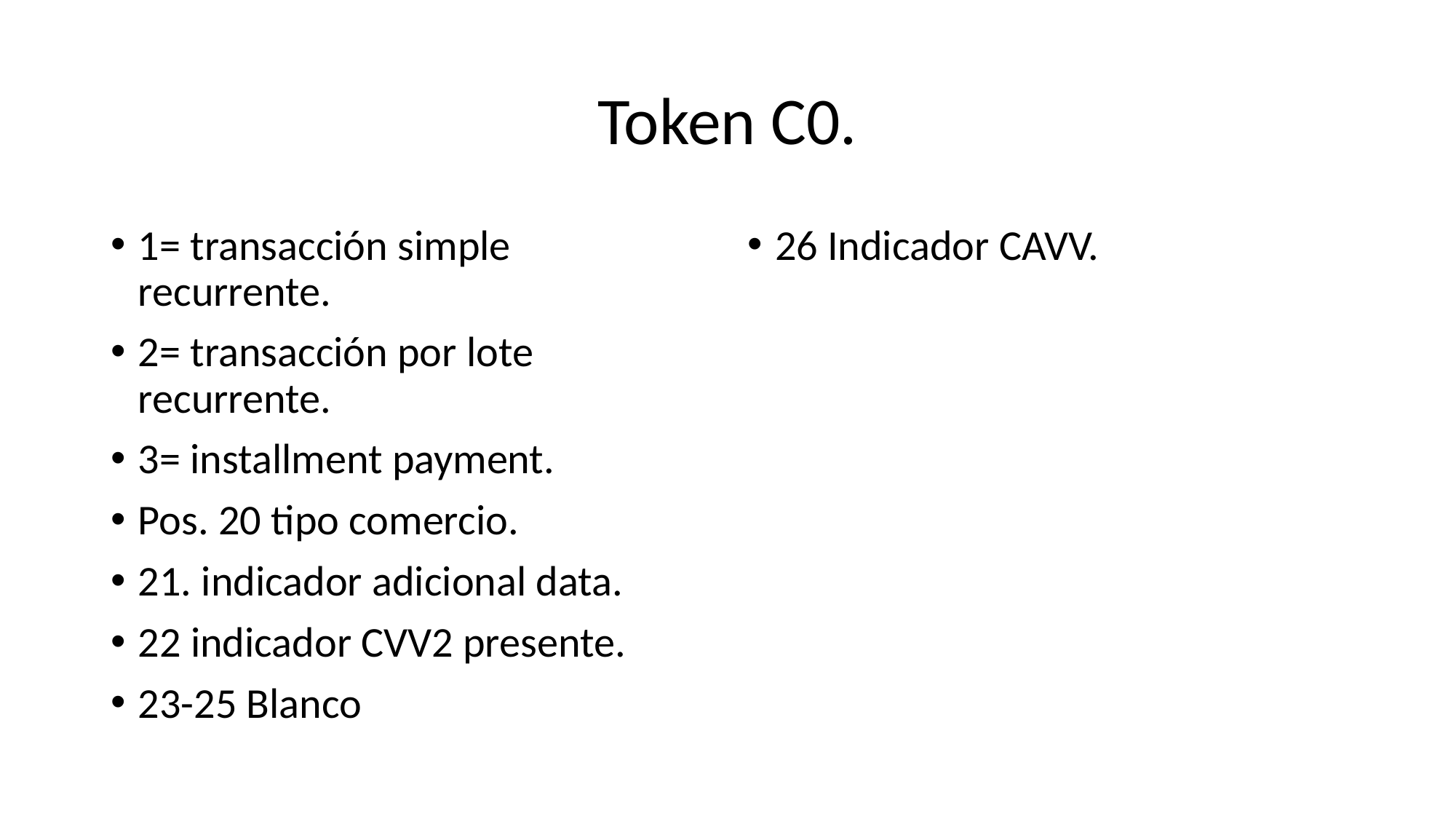

# Token C0.
1= transacción simple recurrente.
2= transacción por lote recurrente.
3= installment payment.
Pos. 20 tipo comercio.
21. indicador adicional data.
22 indicador CVV2 presente.
23-25 Blanco
26 Indicador CAVV.